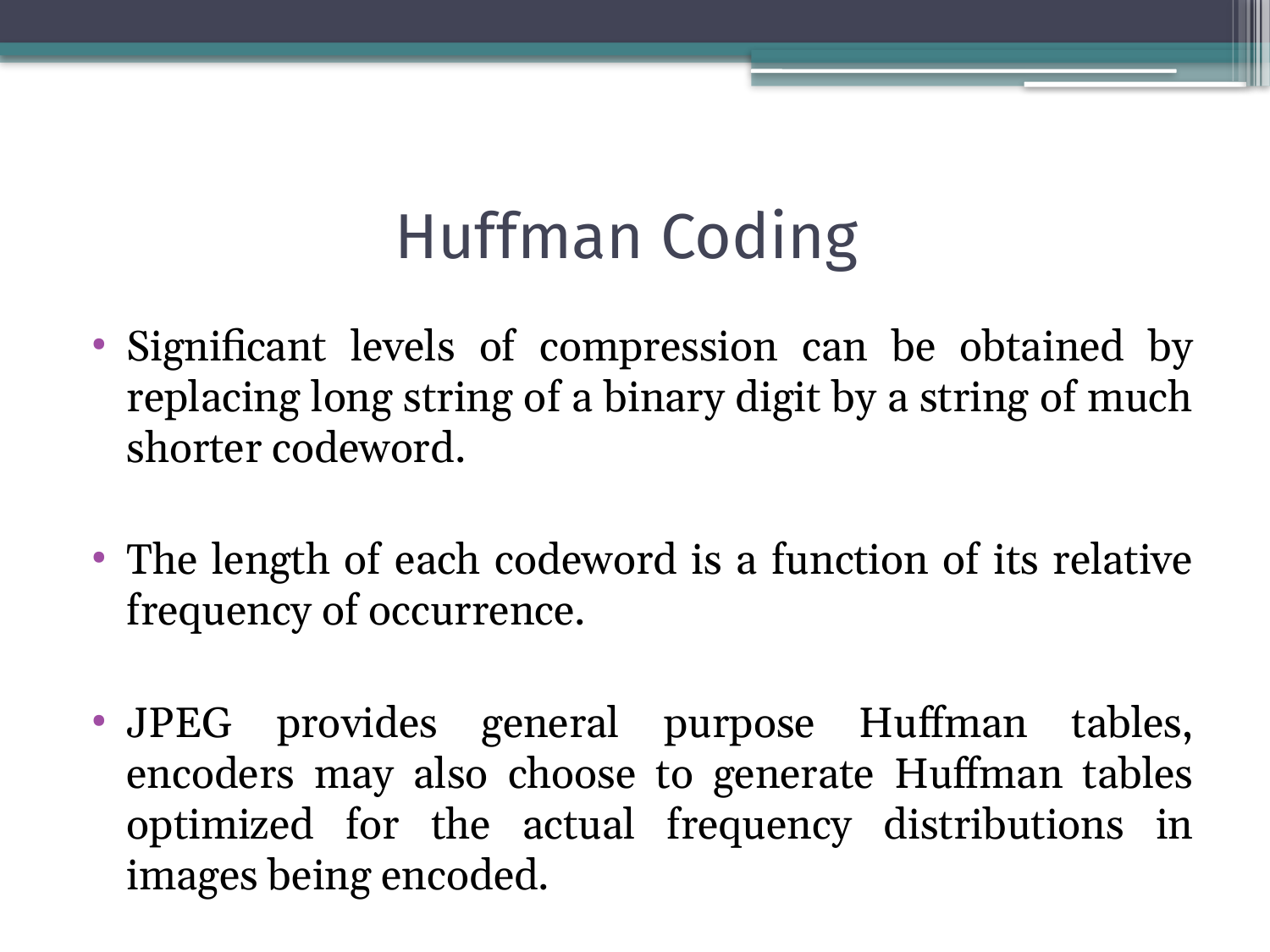

# Huffman Coding
Significant levels of compression can be obtained by replacing long string of a binary digit by a string of much shorter codeword.

The length of each codeword is a function of its relative frequency of occurrence.

JPEG provides general purpose Huffman tables, encoders may also choose to generate Huffman tables optimized for the actual frequency distributions in images being encoded.